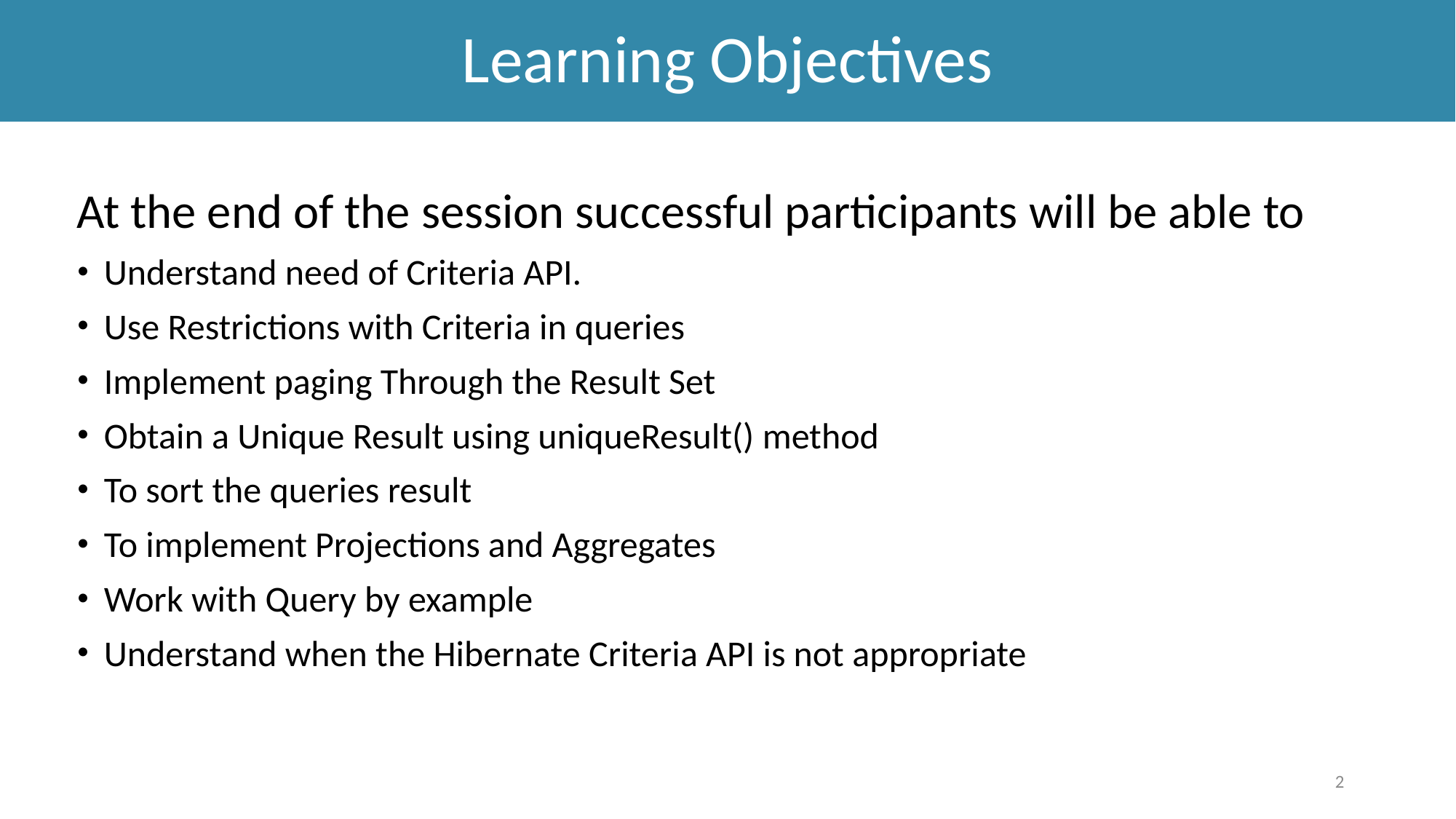

# Learning Objectives
At the end of the session successful participants will be able to
Understand need of Criteria API.
Use Restrictions with Criteria in queries
Implement paging Through the Result Set
Obtain a Unique Result using uniqueResult() method
To sort the queries result
To implement Projections and Aggregates
Work with Query by example
Understand when the Hibernate Criteria API is not appropriate

2